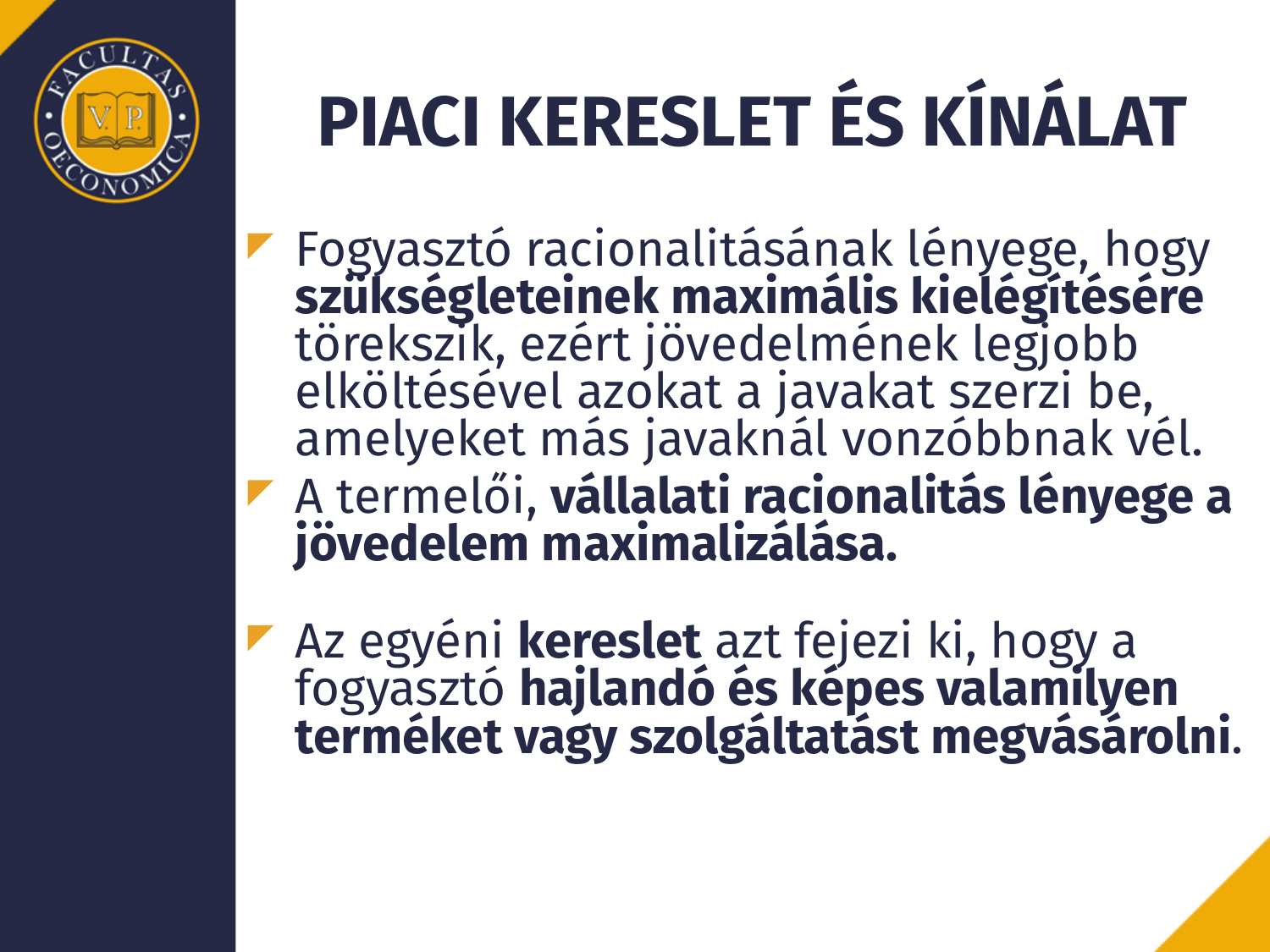

PIACI KERESLET ÉS KÍNÁLAT
Fogyasztó racionalitásának lényege, hogy szükségleteinek maximális kielégítésére törekszik, ezért jövedelmének legjobb elköltésével azokat a javakat szerzi be, amelyeket más javaknál vonzóbbnak vél.
A termelői, vállalati racionalitás lényege a jövedelem maximalizálása.
Az egyéni kereslet azt fejezi ki, hogy a fogyasztó hajlandó és képes valamilyen terméket vagy szolgáltatást megvásárolni.